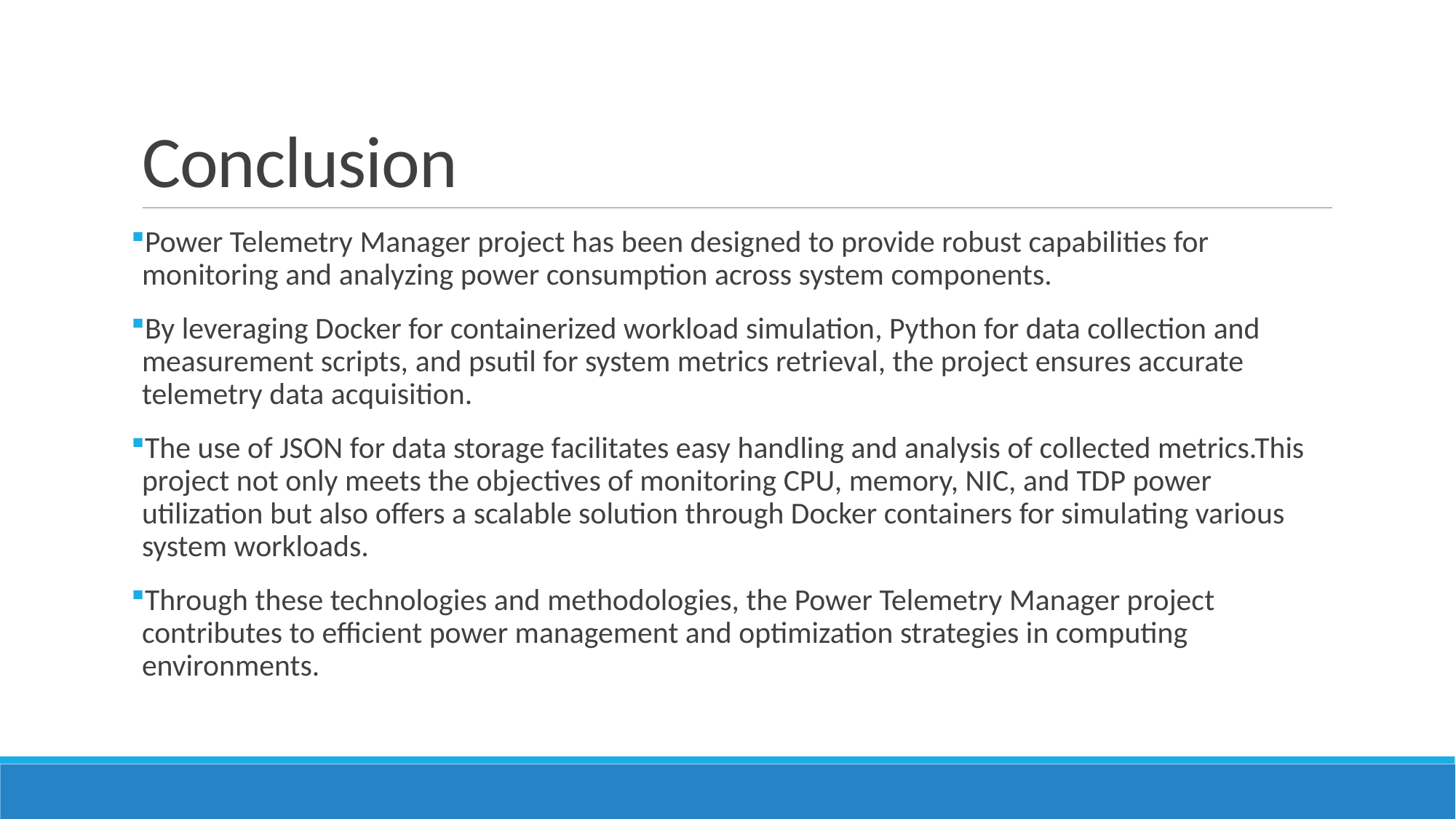

# Conclusion
Power Telemetry Manager project has been designed to provide robust capabilities for monitoring and analyzing power consumption across system components.
By leveraging Docker for containerized workload simulation, Python for data collection and measurement scripts, and psutil for system metrics retrieval, the project ensures accurate telemetry data acquisition.
The use of JSON for data storage facilitates easy handling and analysis of collected metrics.This project not only meets the objectives of monitoring CPU, memory, NIC, and TDP power utilization but also offers a scalable solution through Docker containers for simulating various system workloads.
Through these technologies and methodologies, the Power Telemetry Manager project contributes to efficient power management and optimization strategies in computing environments.